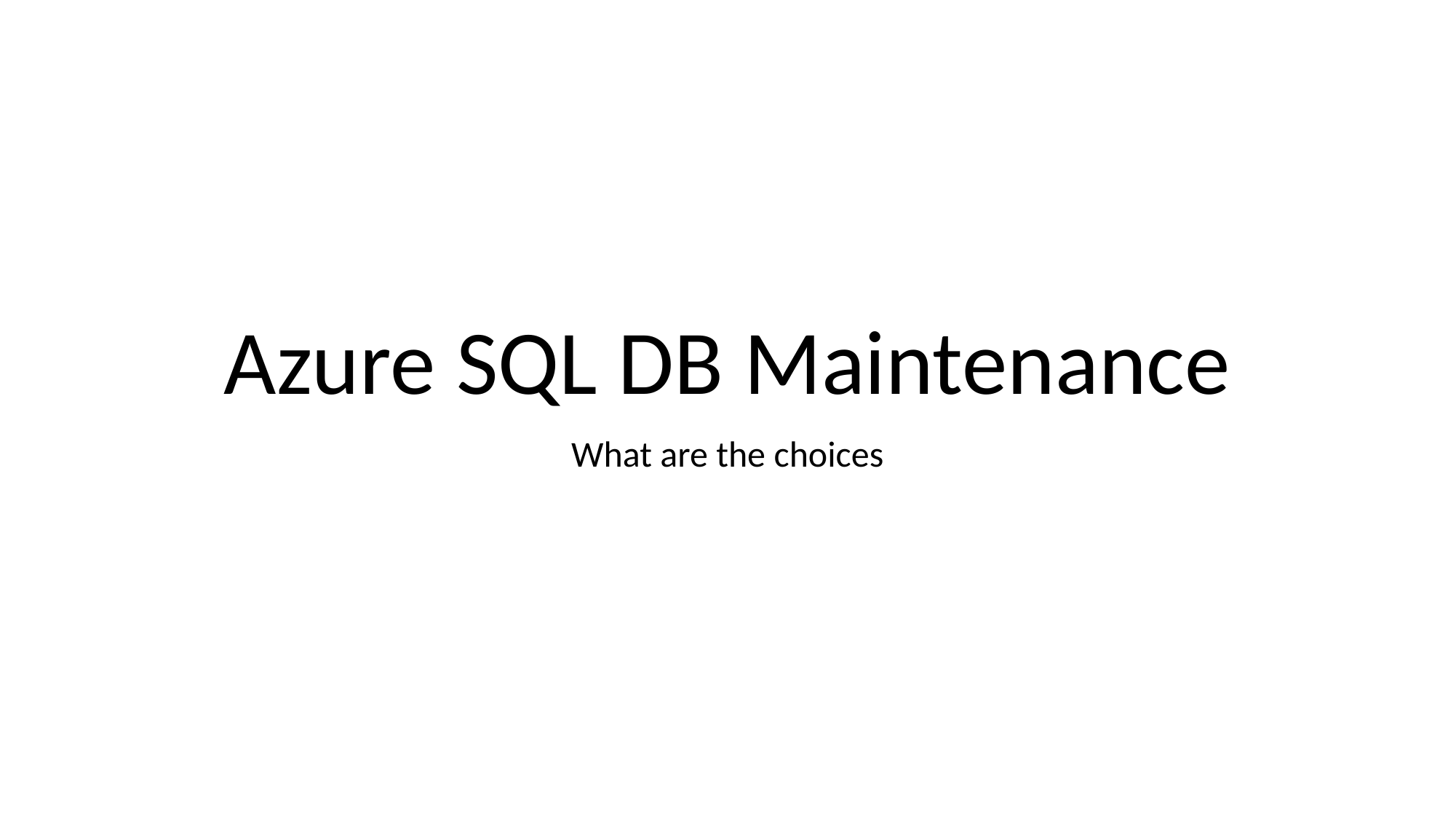

# Azure SQL DB Maintenance
What are the choices